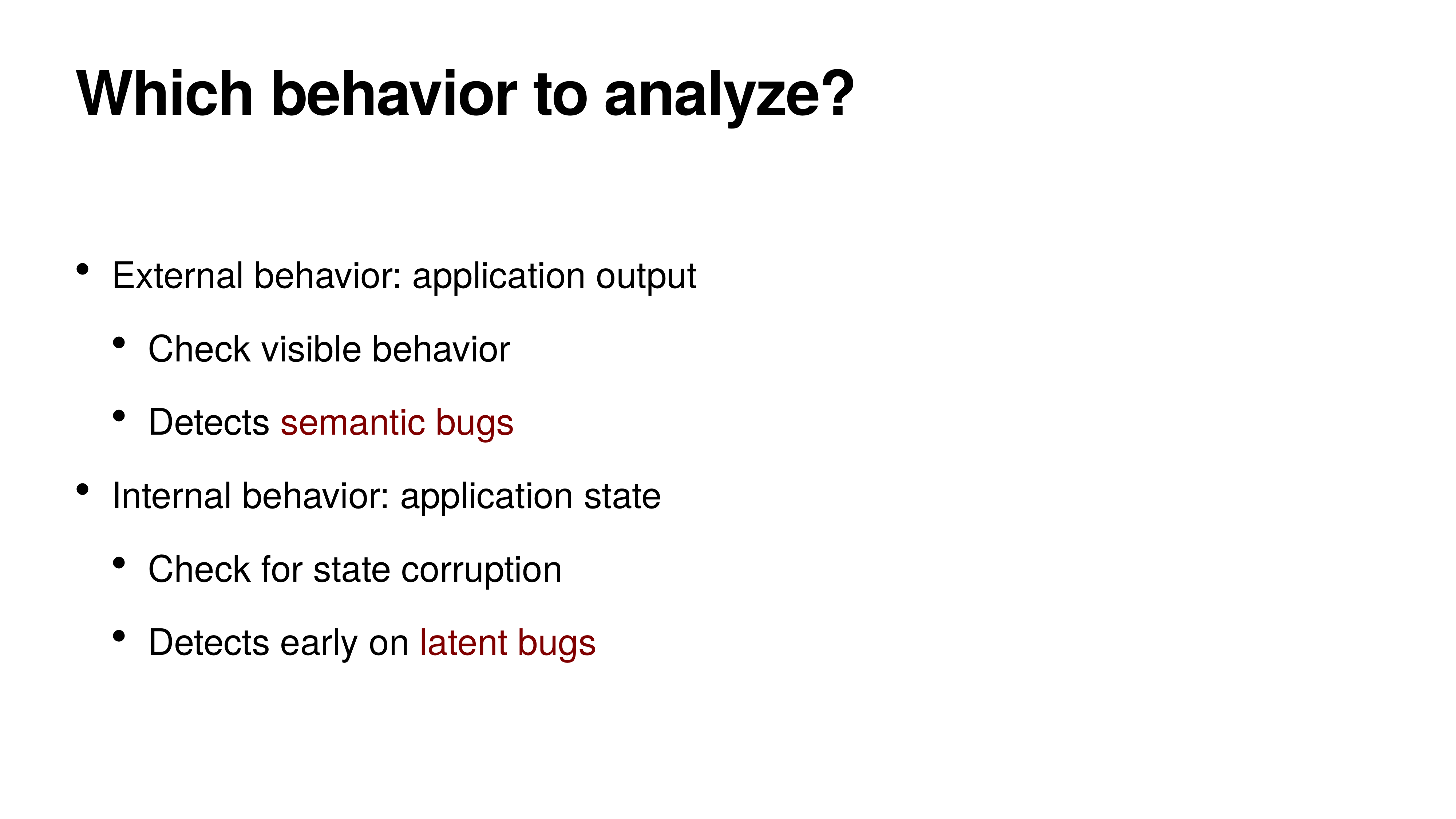

# Which behavior to analyze?

External behavior: application output
Check visible behavior
Detects semantic bugs
Internal behavior: application state
Check for state corruption
Detects early on latent bugs
10